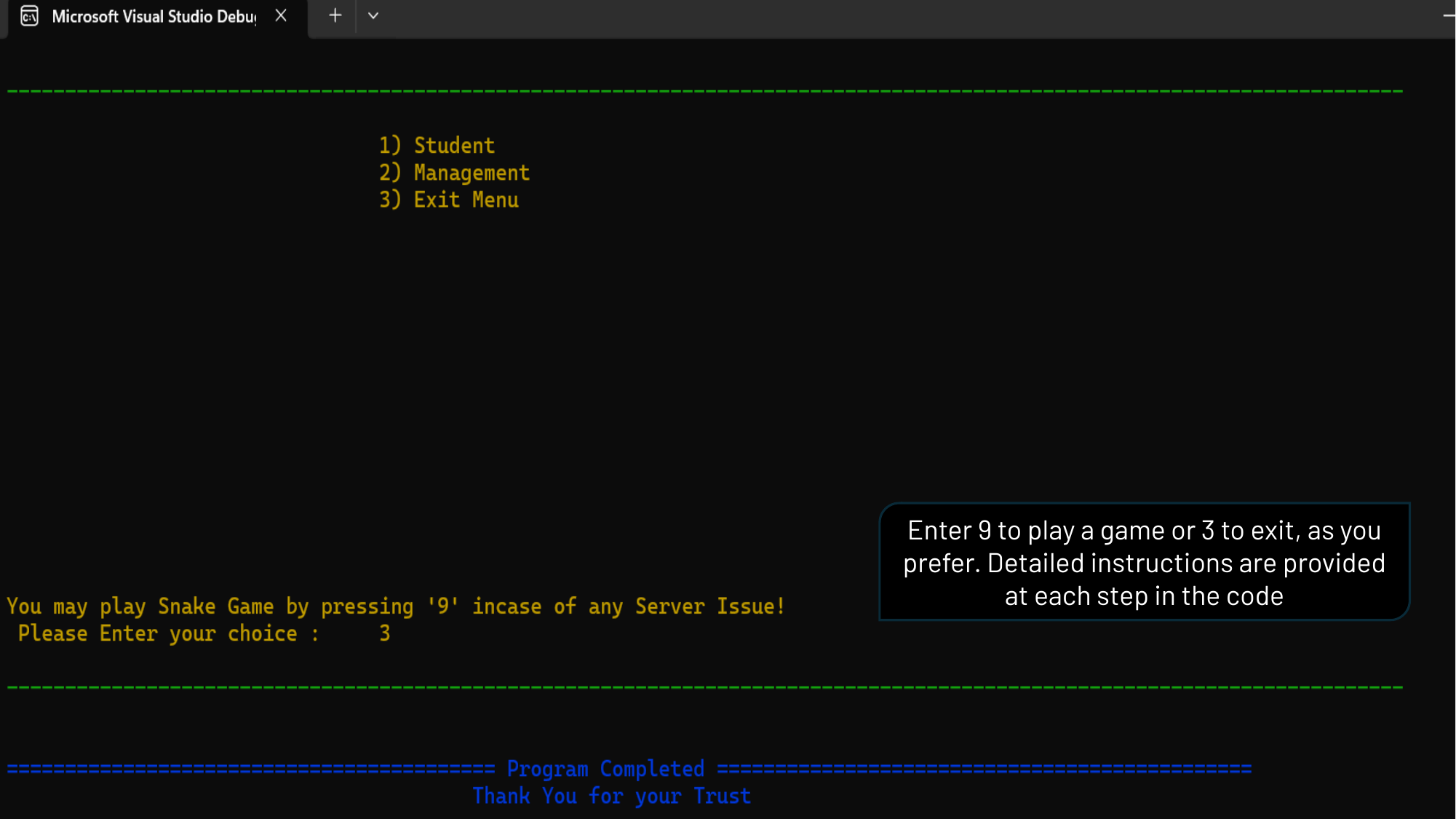

Enter 9 to play a game or 3 to exit, as you prefer. Detailed instructions are provided at each step in the code